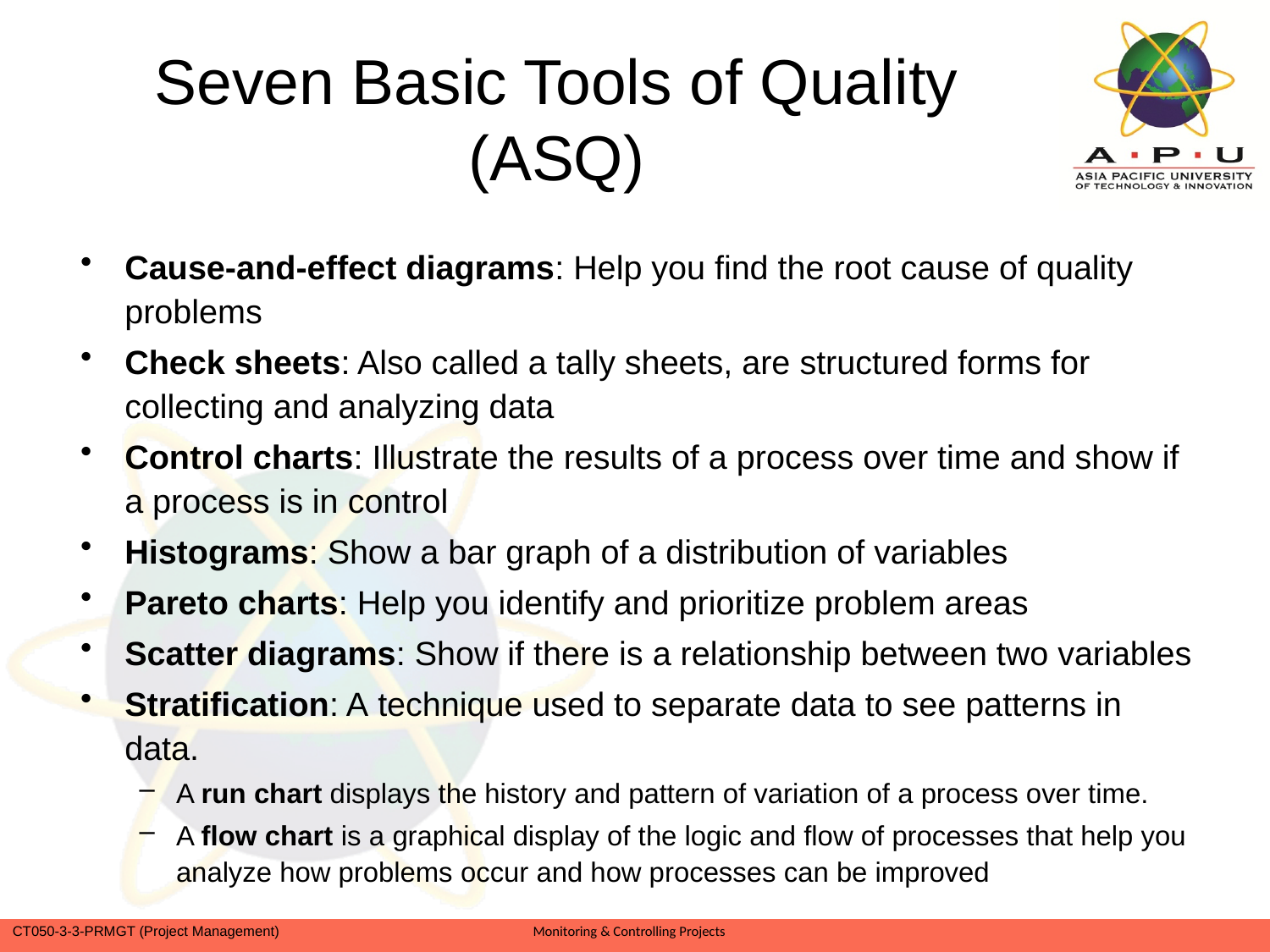

# Seven Basic Tools of Quality (ASQ)
Cause-and-effect diagrams: Help you find the root cause of quality problems
Check sheets: Also called a tally sheets, are structured forms for collecting and analyzing data
Control charts: Illustrate the results of a process over time and show if a process is in control
Histograms: Show a bar graph of a distribution of variables
Pareto charts: Help you identify and prioritize problem areas
Scatter diagrams: Show if there is a relationship between two variables
Stratification: A technique used to separate data to see patterns in data.
A run chart displays the history and pattern of variation of a process over time.
A flow chart is a graphical display of the logic and flow of processes that help you analyze how problems occur and how processes can be improved